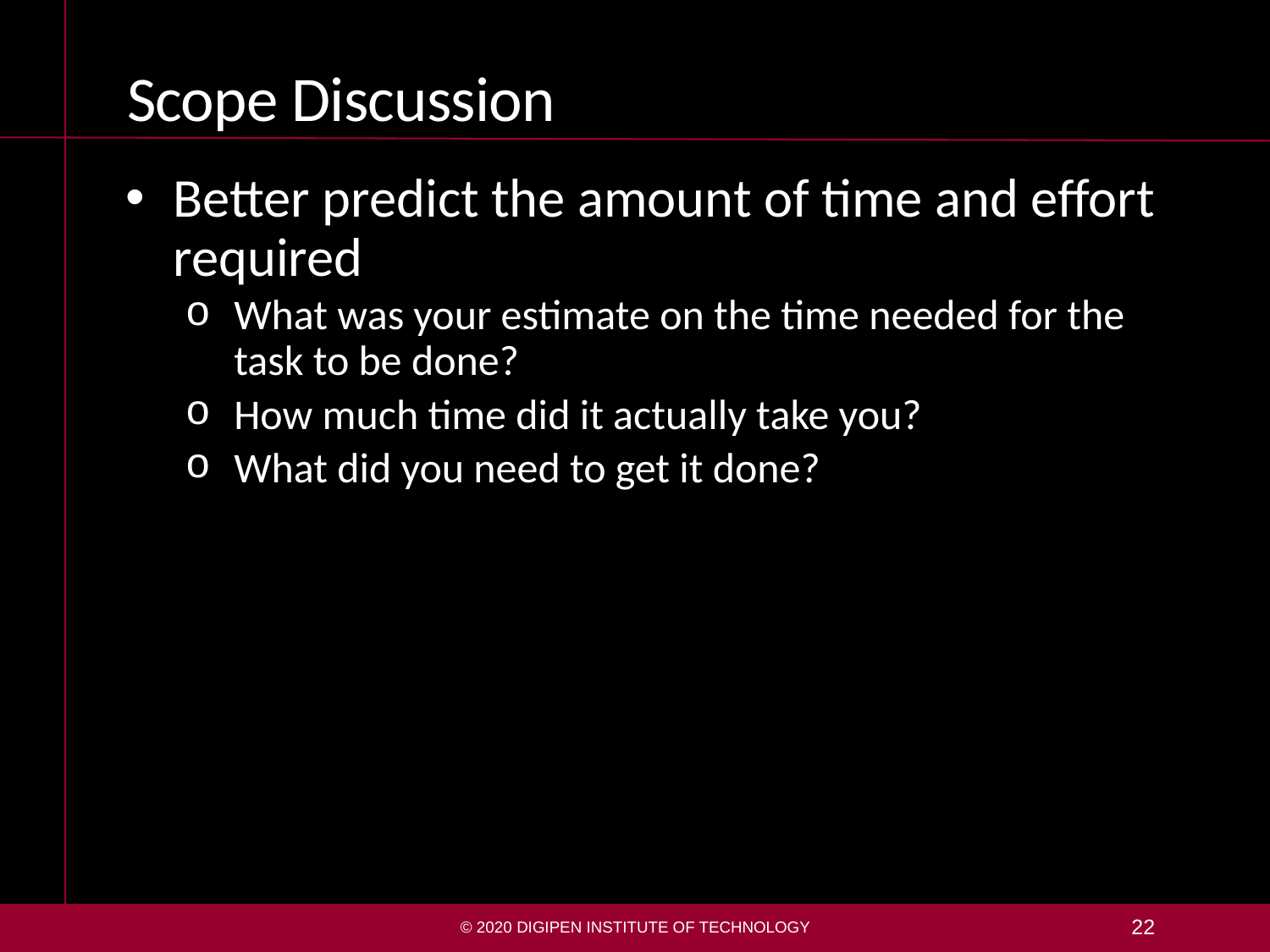

# Scope Discussion
Better predict the amount of time and effort required
What was your estimate on the time needed for the task to be done?
How much time did it actually take you?
What did you need to get it done?

© 2020 DigiPen Institute of Technology
22